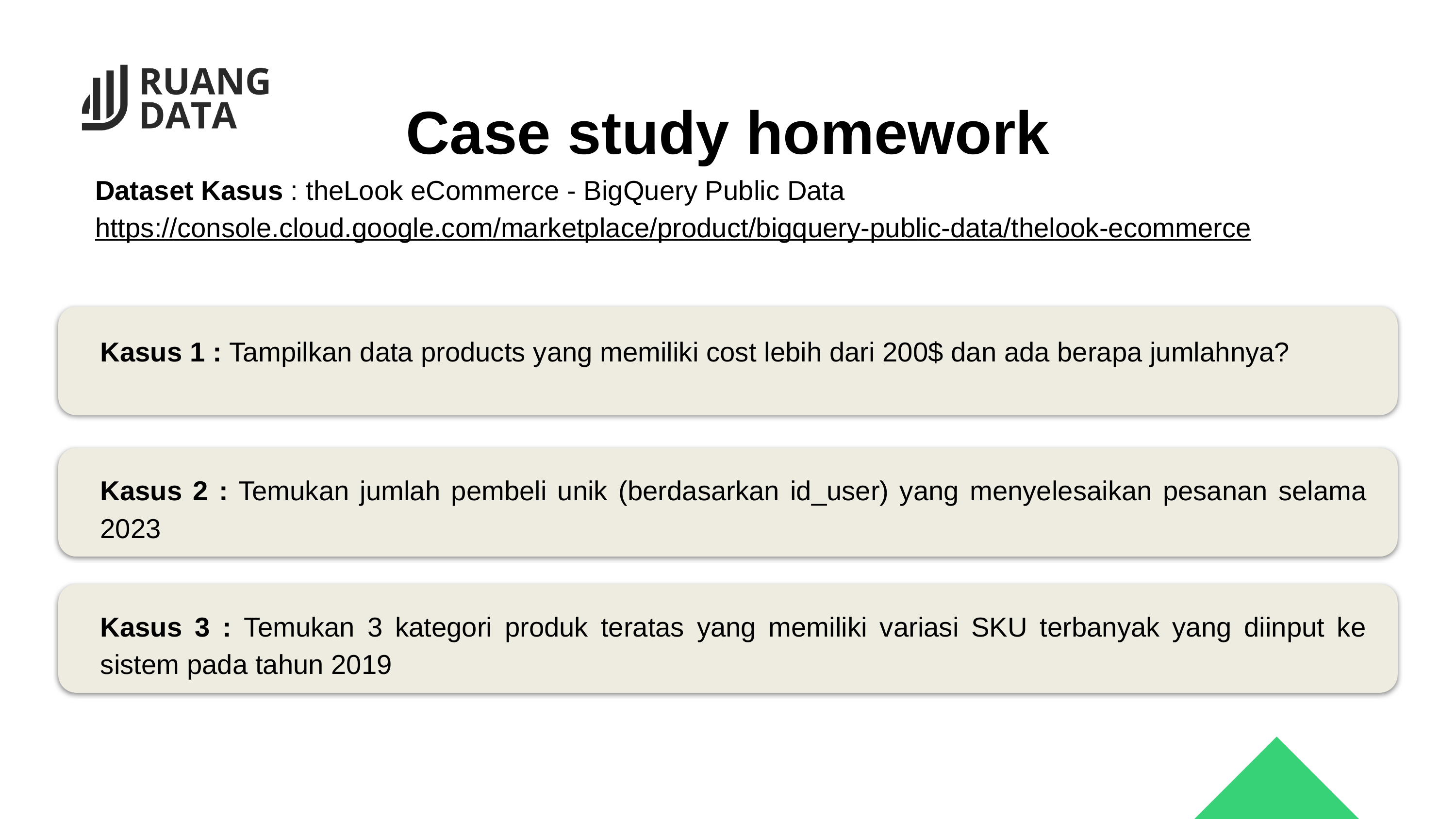

08

Case study homework
Dataset Kasus : theLook eCommerce - BigQuery Public Data
https://console.cloud.google.com/marketplace/product/bigquery-public-data/thelook-ecommerce

Kasus 1 : Tampilkan data products yang memiliki cost lebih dari 200$ dan ada berapa jumlahnya?

Kasus 2 : Temukan jumlah pembeli unik (berdasarkan id_user) yang menyelesaikan pesanan selama 2023

Kasus 3 : Temukan 3 kategori produk teratas yang memiliki variasi SKU terbanyak yang diinput ke sistem pada tahun 2019